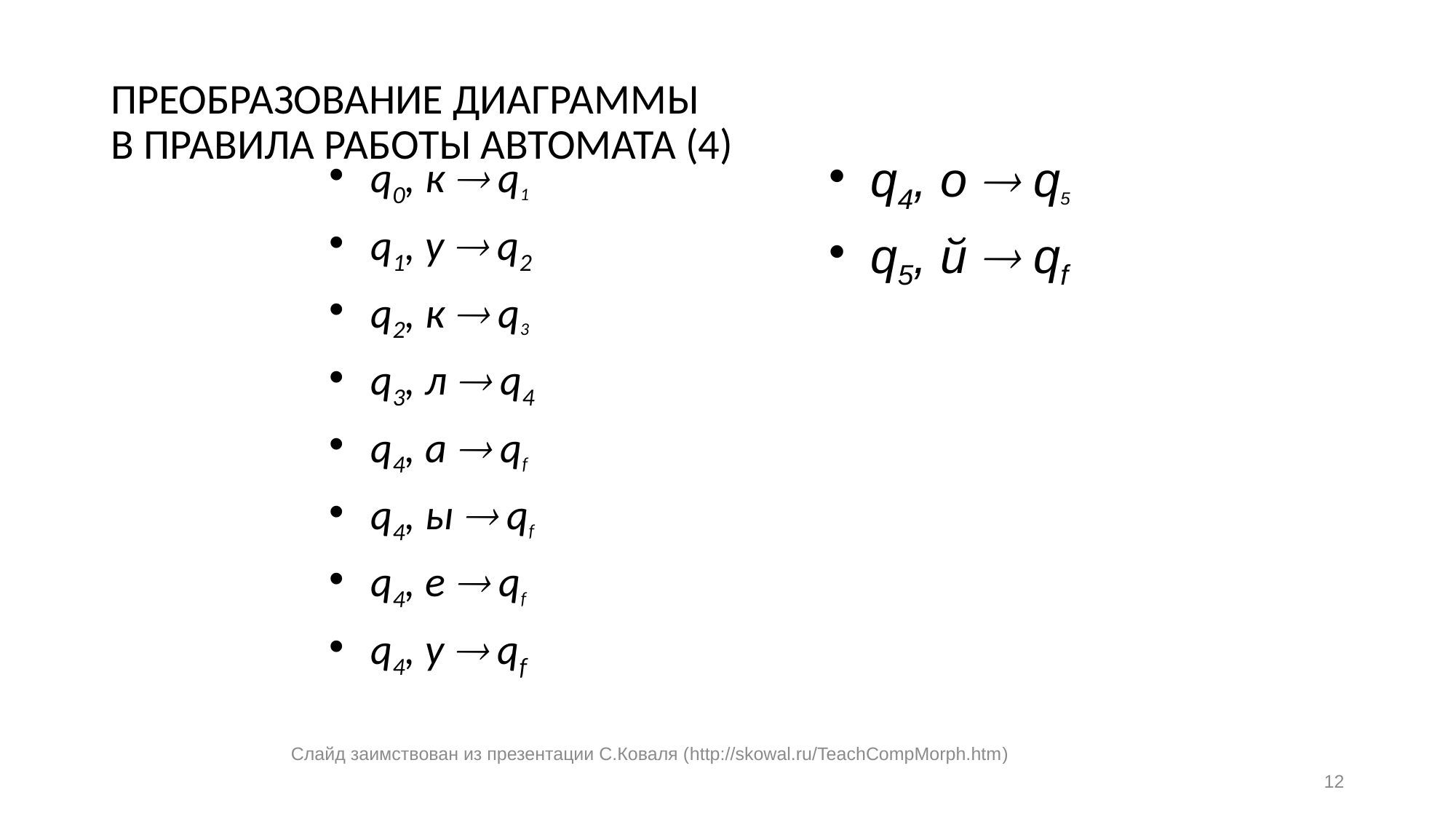

# ПРЕОБРАЗОВАНИЕ ДИАГРАММЫ В ПРАВИЛА РАБОТЫ АВТОМАТА (4)
q4, о → q5
q5, й → qf

q0, к → q1
q1, у → q2
q2, к → q3
q3, л → q4
q4, а → qf
q4, ы → qf
q4, е → qf
q4, у → qf

Слайд заимствован из презентации С.Коваля (http://skowal.ru/TeachCompMorph.htm)
12